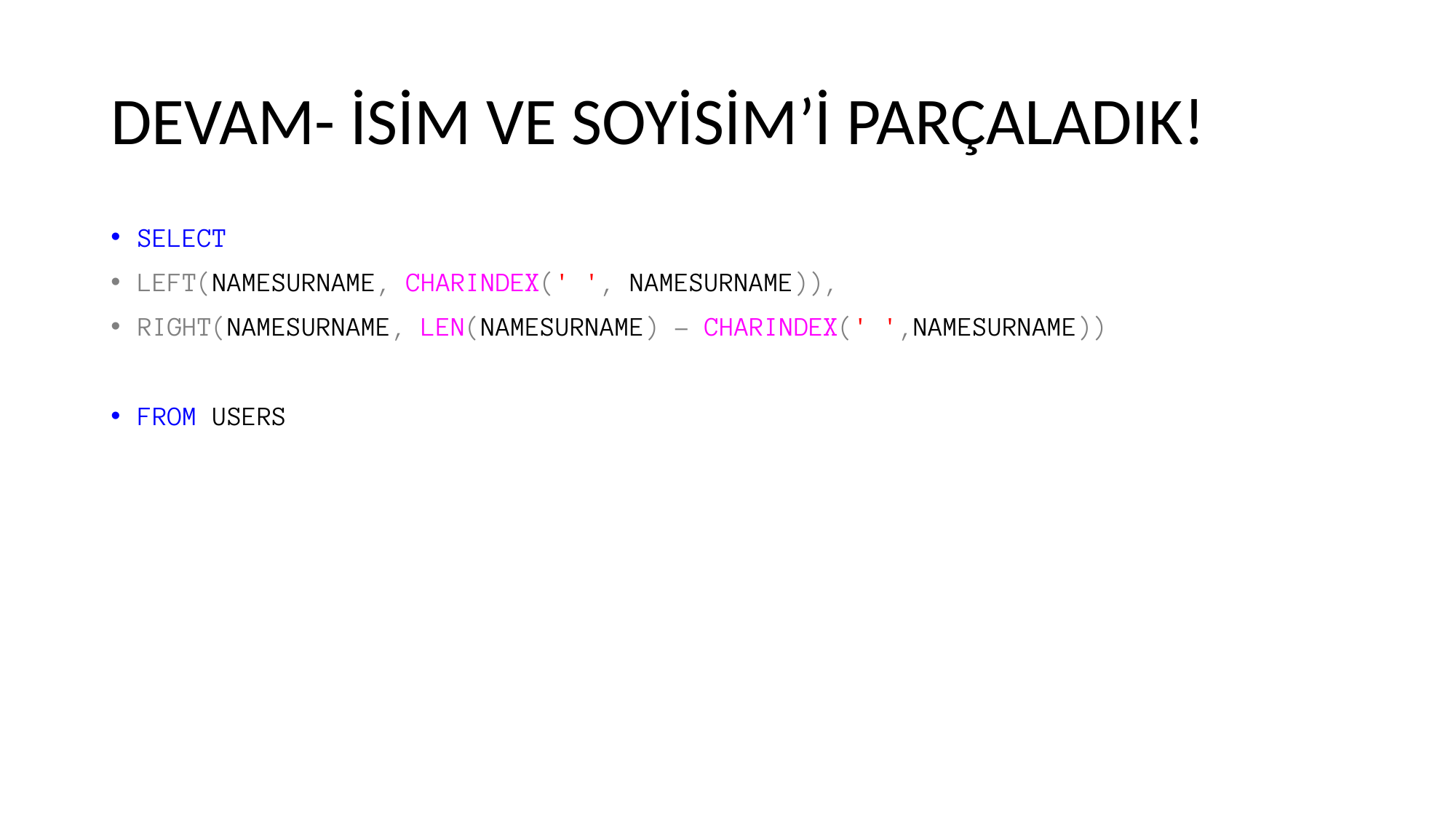

# DEVAM- İSİM VE SOYİSİM’İ PARÇALADIK!
SELECT
LEFT(NAMESURNAME, CHARINDEX(' ', NAMESURNAME)),
RIGHT(NAMESURNAME, LEN(NAMESURNAME) - CHARINDEX(' ',NAMESURNAME))

FROM USERS